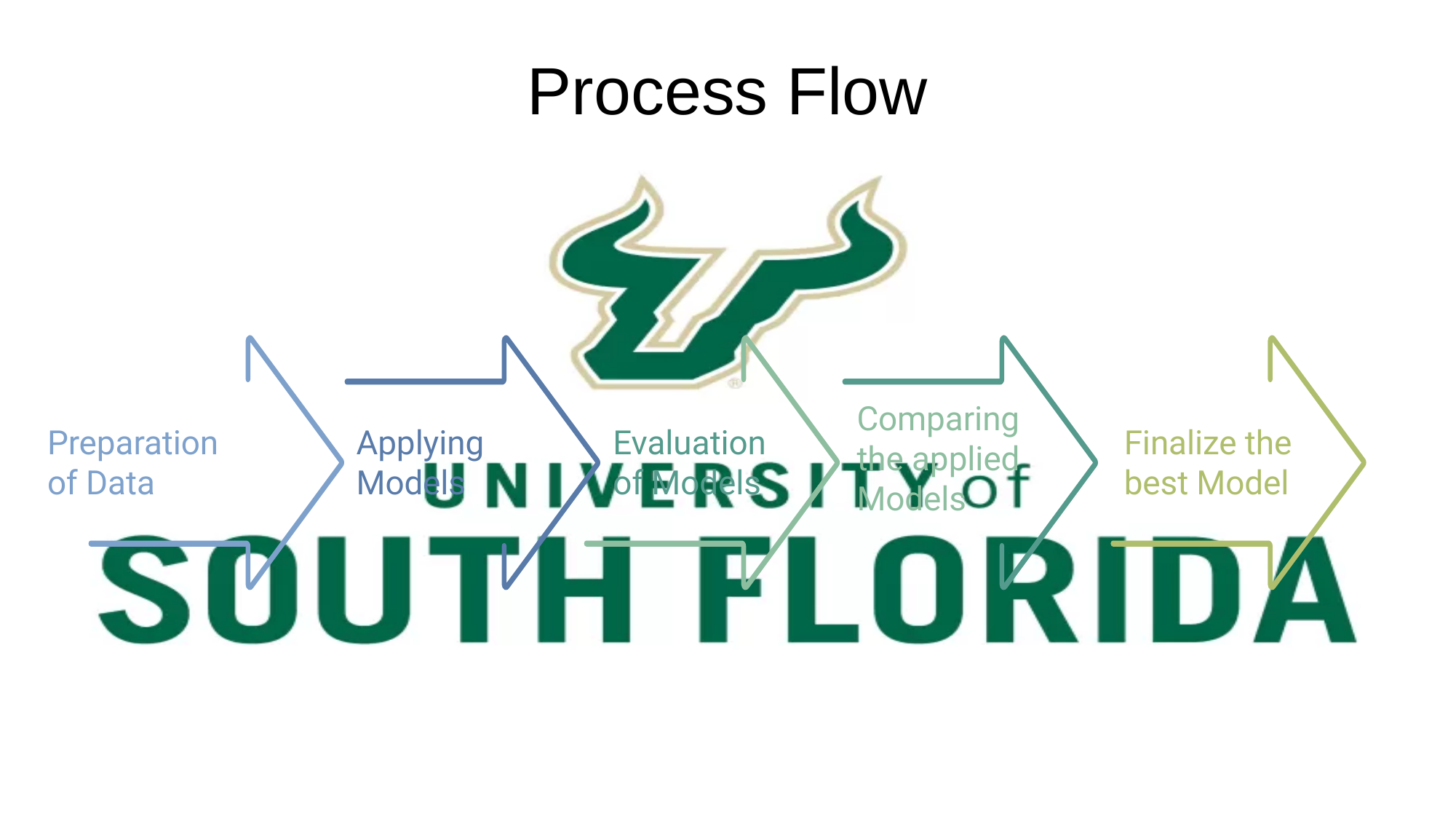

# Process Flow

Preparation of Data
Applying Models
Evaluation of Models
Finalize the best Model
Comparing the applied Models